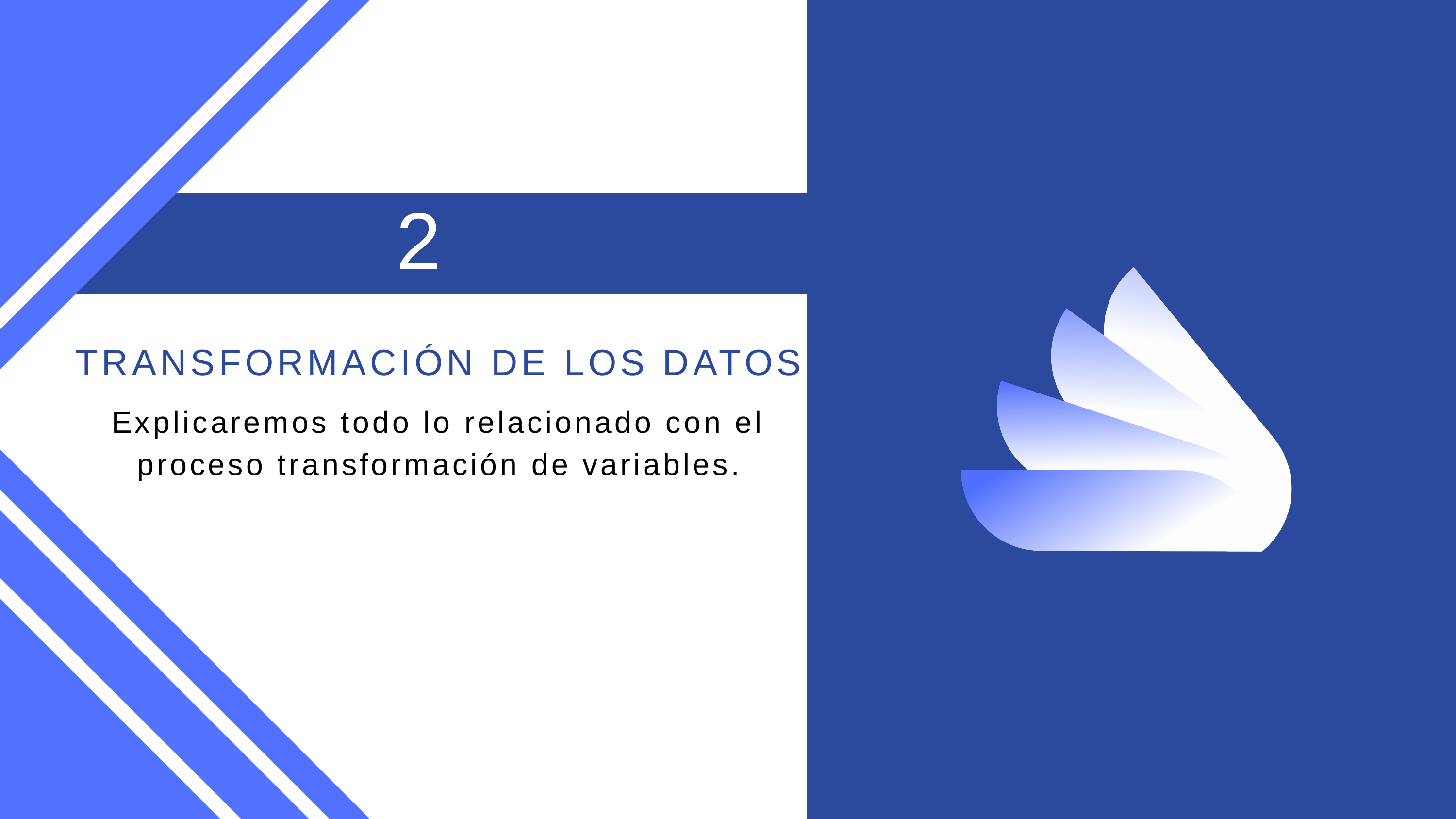

2

TRANSFORMACIÓN DE LOS DATOS
Explicaremos todo lo relacionado con el proceso transformación de variables.